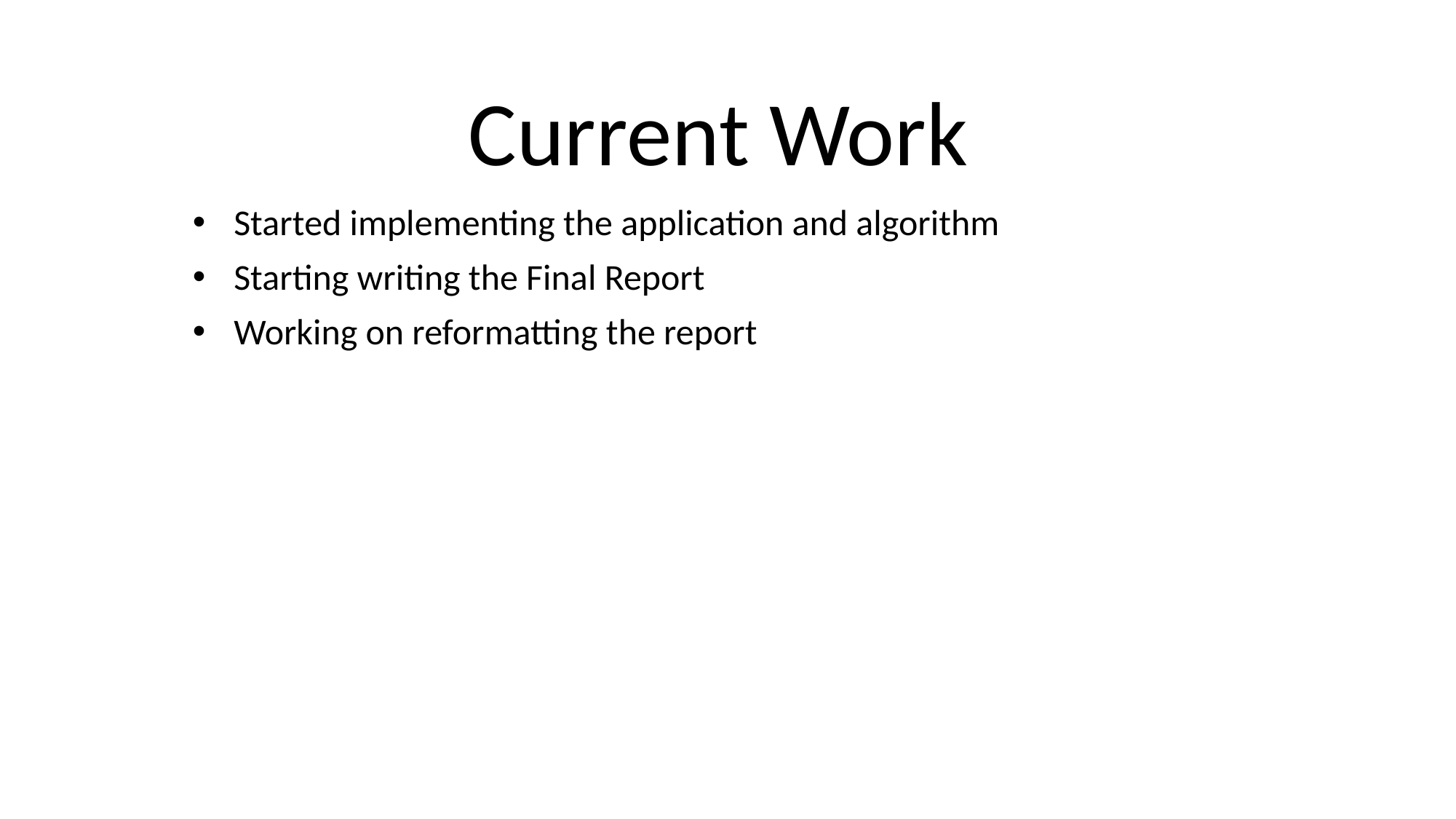

# Current Work
Started implementing the application and algorithm
Starting writing the Final Report
Working on reformatting the report